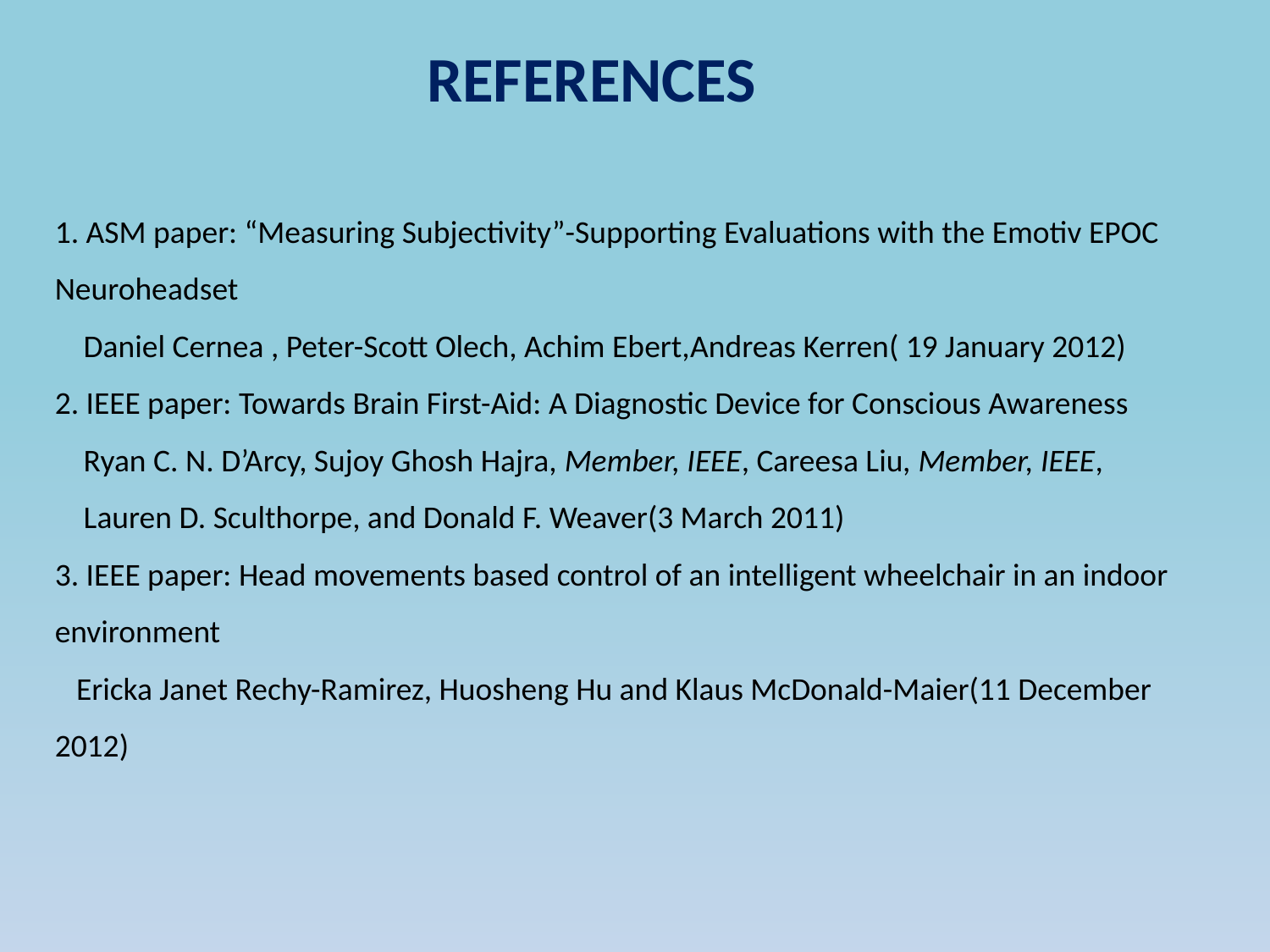

references

1. ASM paper: “Measuring Subjectivity”-Supporting Evaluations with the Emotiv EPOC Neuroheadset
    Daniel Cernea , Peter-Scott Olech, Achim Ebert,Andreas Kerren( 19 January 2012)
2. IEEE paper: Towards Brain First-Aid: A Diagnostic Device for Conscious Awareness
    Ryan C. N. D’Arcy, Sujoy Ghosh Hajra, Member, IEEE, Careesa Liu, Member, IEEE,
    Lauren D. Sculthorpe, and Donald F. Weaver(3 March 2011)
3. IEEE paper: Head movements based control of an intelligent wheelchair in an indoor environment
   Ericka Janet Rechy-Ramirez, Huosheng Hu and Klaus McDonald-Maier(11 December 2012)